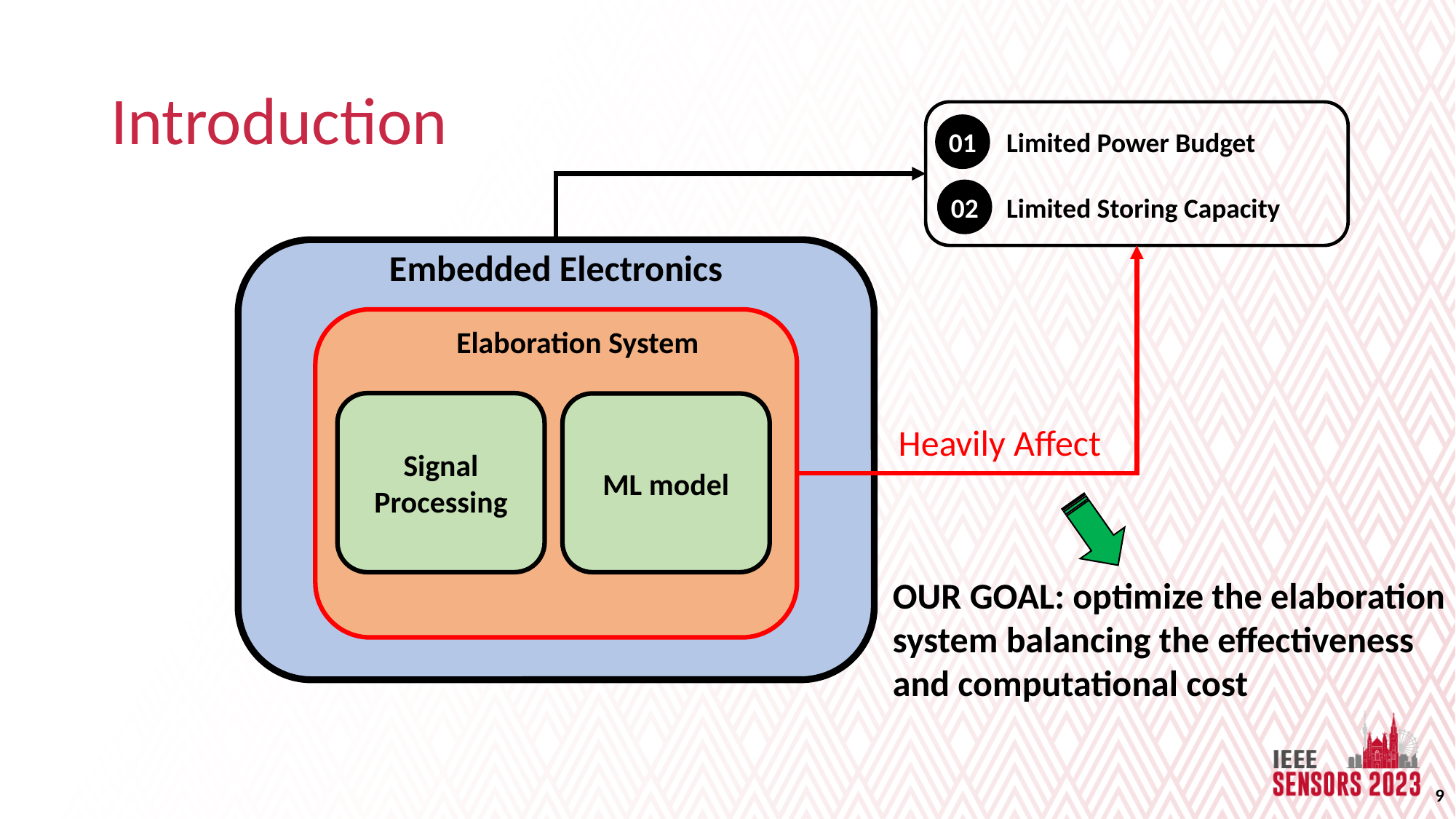

# Introduction

01
   Limited Power Budget

   Limited Storing Capacity
02

Embedded Electronics

Elaboration System
Signal
Processing
ML model
Heavily Affect

OUR GOAL: optimize the elaboration system balancing the effectiveness and computational cost
9